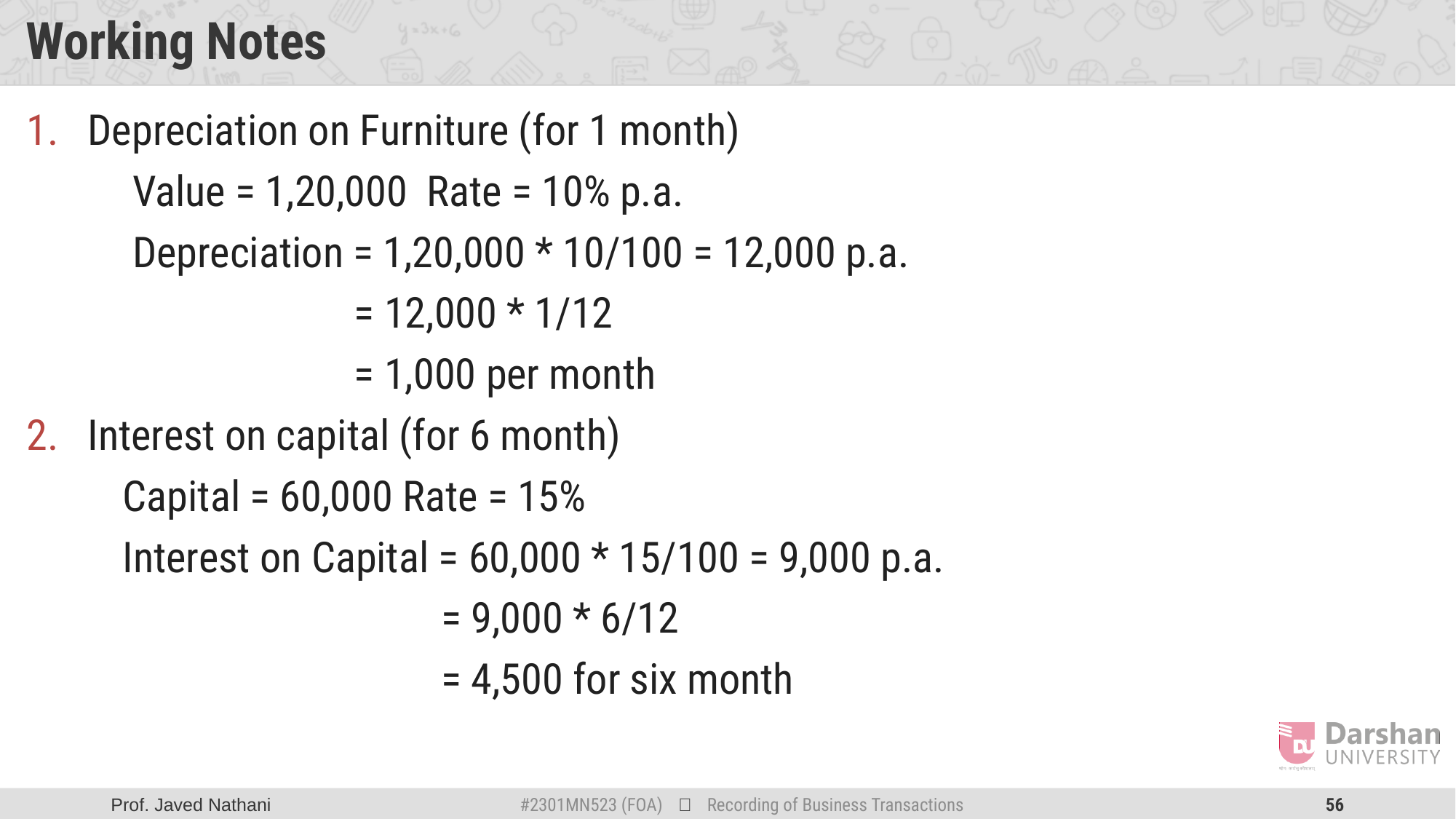

# Working Notes
Depreciation on Furniture (for 1 month)
           Value = 1,20,000  Rate = 10% p.a.
           Depreciation = 1,20,000 * 10/100 = 12,000 p.a.
                                  = 12,000 * 1/12
                                  = 1,000 per month
Interest on capital (for 6 month)
          Capital = 60,000 Rate = 15%
          Interest on Capital = 60,000 * 15/100 = 9,000 p.a.
                                           = 9,000 * 6/12
                                           = 4,500 for six month